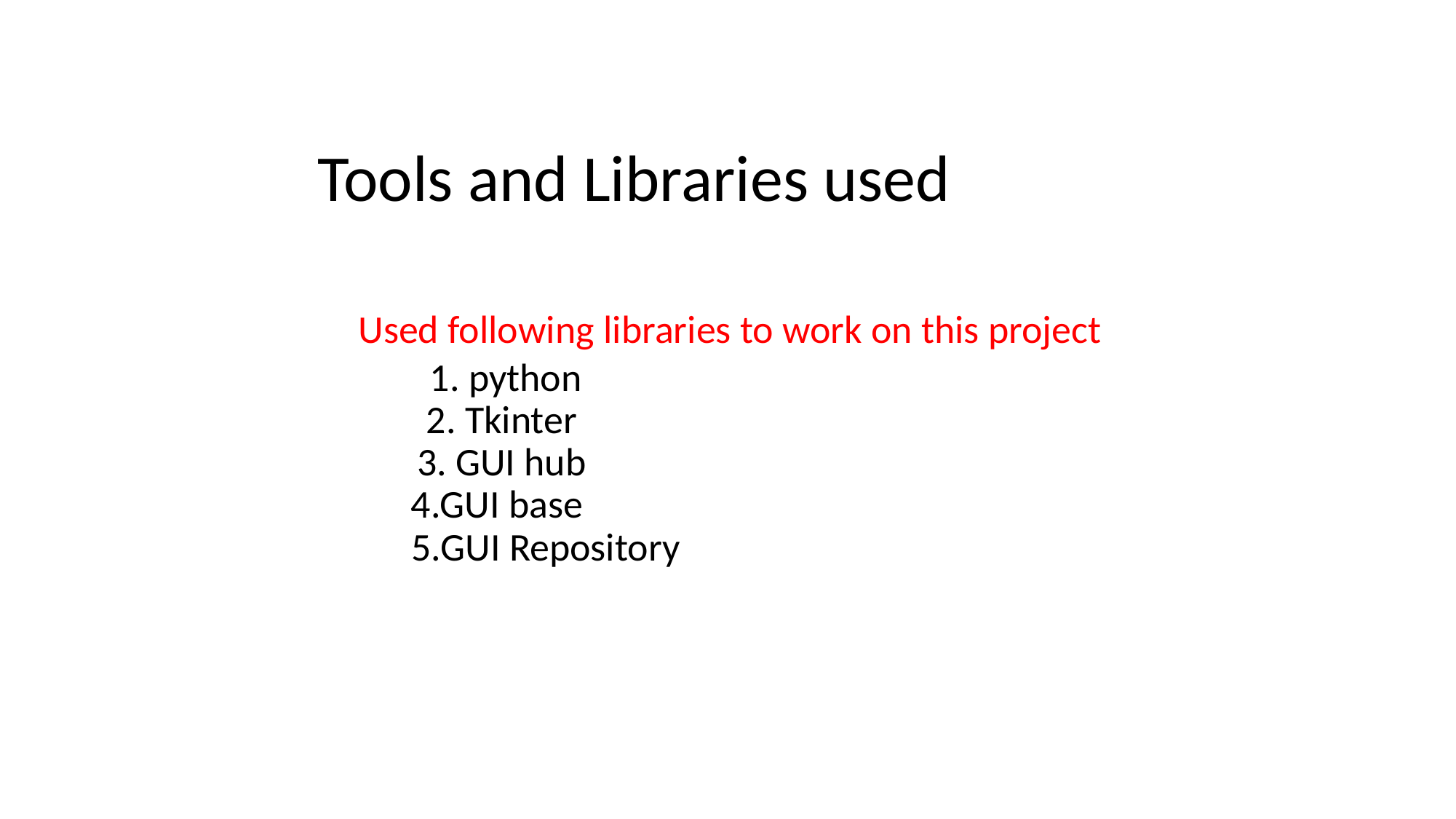

# Tools and Libraries used Used following libraries to work on this project 1. python 2. Tkinter 3. GUI hub 4.GUI base 5.GUI Repository